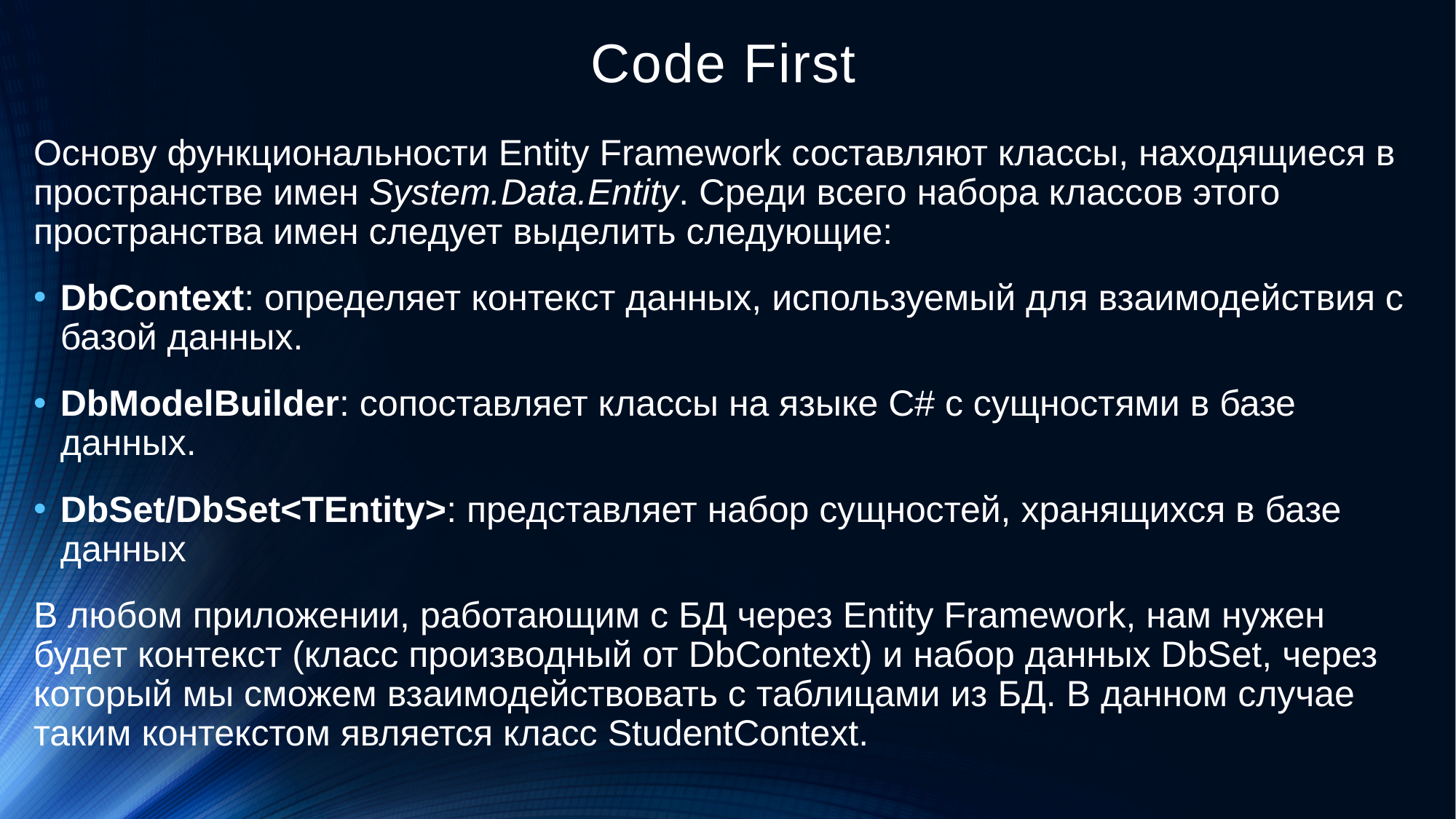

# Code First
Основу функциональности Entity Framework составляют классы, находящиеся в пространстве имен System.Data.Entity. Среди всего набора классов этого пространства имен следует выделить следующие:
DbContext: определяет контекст данных, используемый для взаимодействия с базой данных.
DbModelBuilder: сопоставляет классы на языке C# с сущностями в базе данных.
DbSet/DbSet<TEntity>: представляет набор сущностей, хранящихся в базе данных
В любом приложении, работающим с БД через Entity Framework, нам нужен будет контекст (класс производный от DbContext) и набор данных DbSet, через который мы сможем взаимодействовать с таблицами из БД. В данном случае таким контекстом является класс StudentContext.